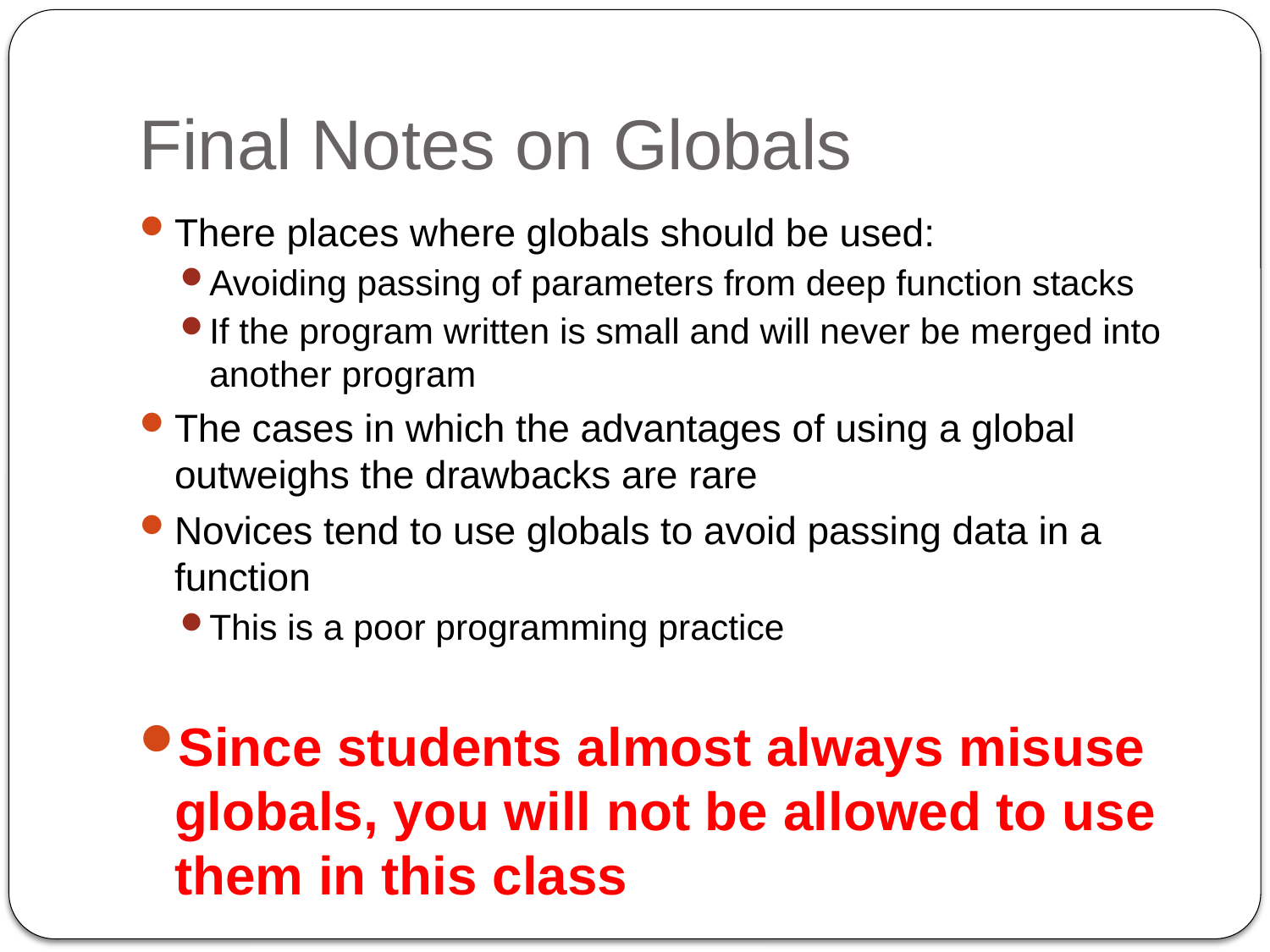

# Final Notes on Globals
There places where globals should be used:
Avoiding passing of parameters from deep function stacks
If the program written is small and will never be merged into another program
The cases in which the advantages of using a global outweighs the drawbacks are rare
Novices tend to use globals to avoid passing data in a function
This is a poor programming practice

Since students almost always misuse globals, you will not be allowed to use them in this class